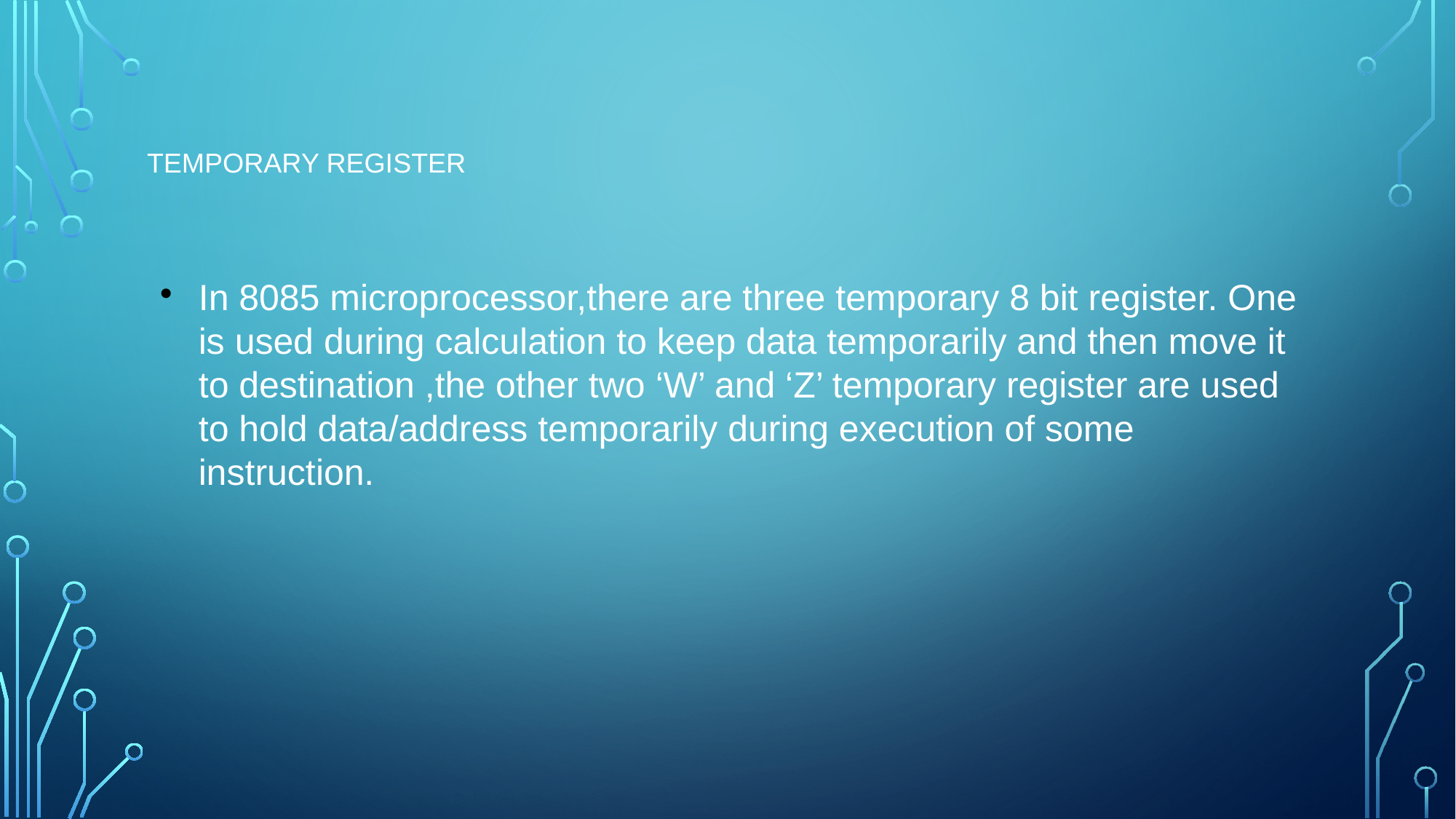

TEMPORARY REGISTER
In 8085 microprocessor,there are three temporary 8 bit register. One is used during calculation to keep data temporarily and then move it to destination ,the other two ‘W’ and ‘Z’ temporary register are used to hold data/address temporarily during execution of some instruction.